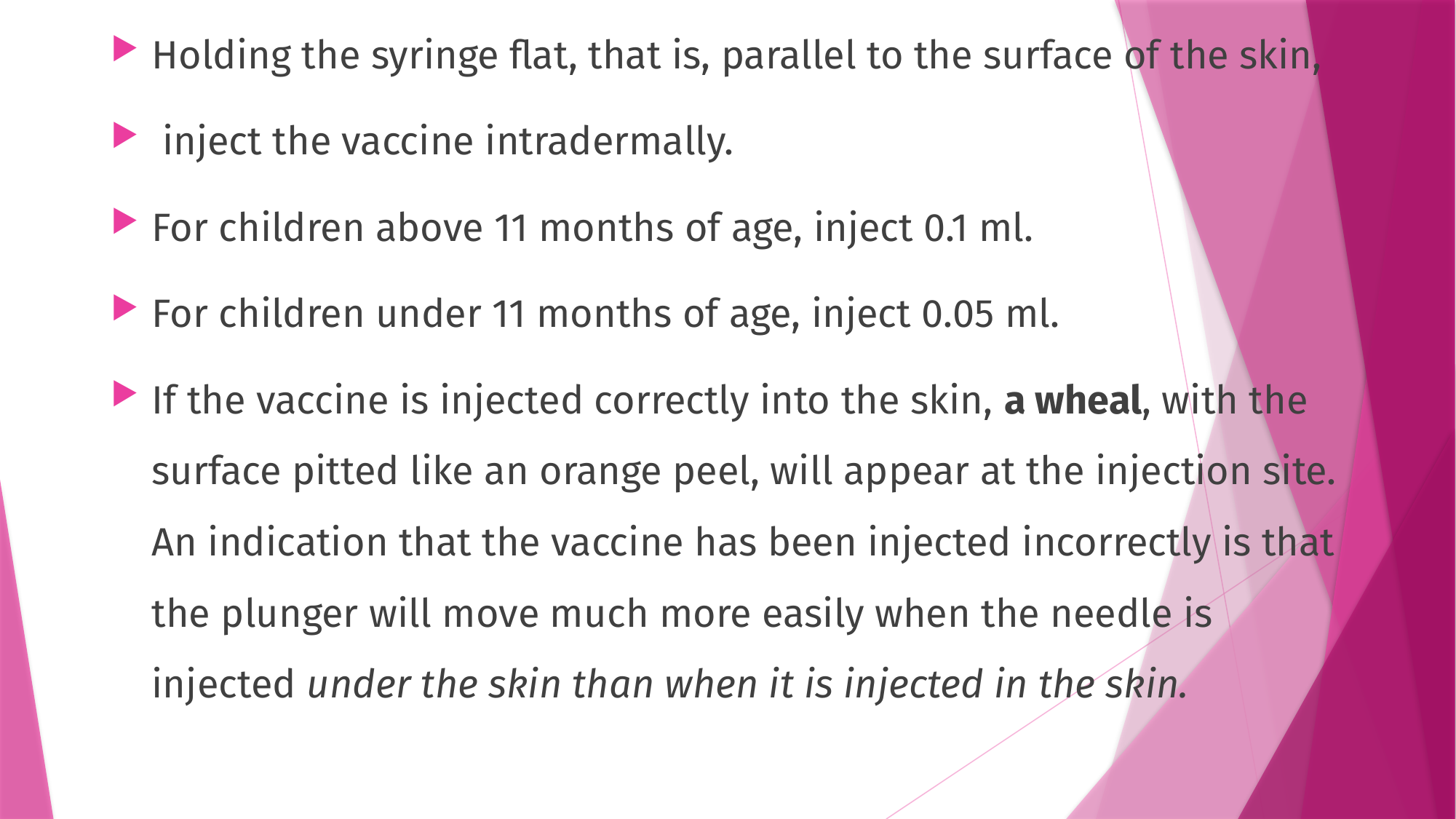

Holding the syringe flat, that is, parallel to the surface of the skin,
 inject the vaccine intradermally.
For children above 11 months of age, inject 0.1 ml.
For children under 11 months of age, inject 0.05 ml.
If the vaccine is injected correctly into the skin, a wheal, with the surface pitted like an orange peel, will appear at the injection site. An indication that the vaccine has been injected incorrectly is that the plunger will move much more easily when the needle is injected under the skin than when it is injected in the skin.